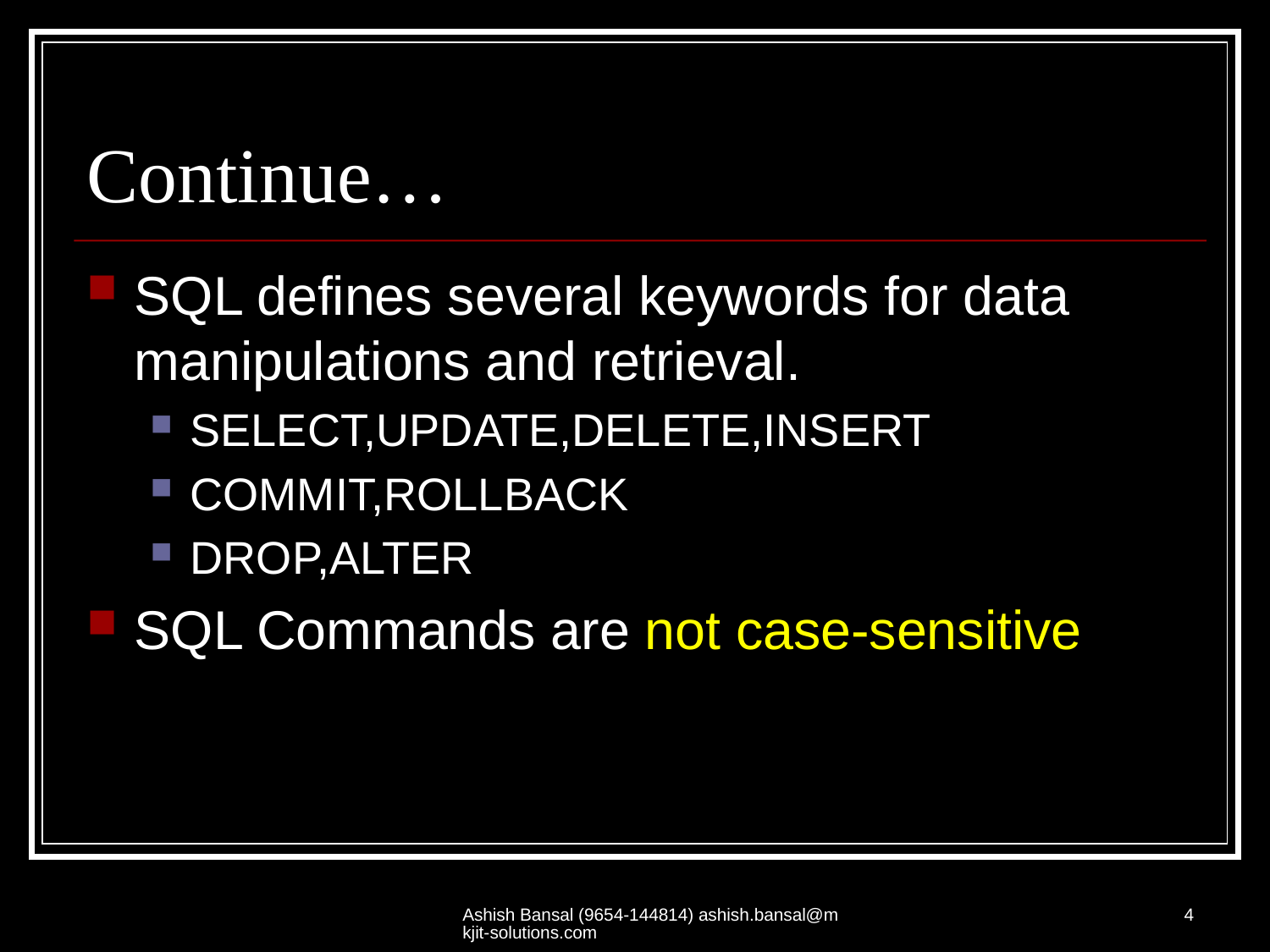

# Continue…
SQL defines several keywords for data manipulations and retrieval.
SELECT,UPDATE,DELETE,INSERT
COMMIT,ROLLBACK
DROP,ALTER
SQL Commands are not case-sensitive
Ashish Bansal (9654-144814) ashish.bansal@mkjit-solutions.com
4